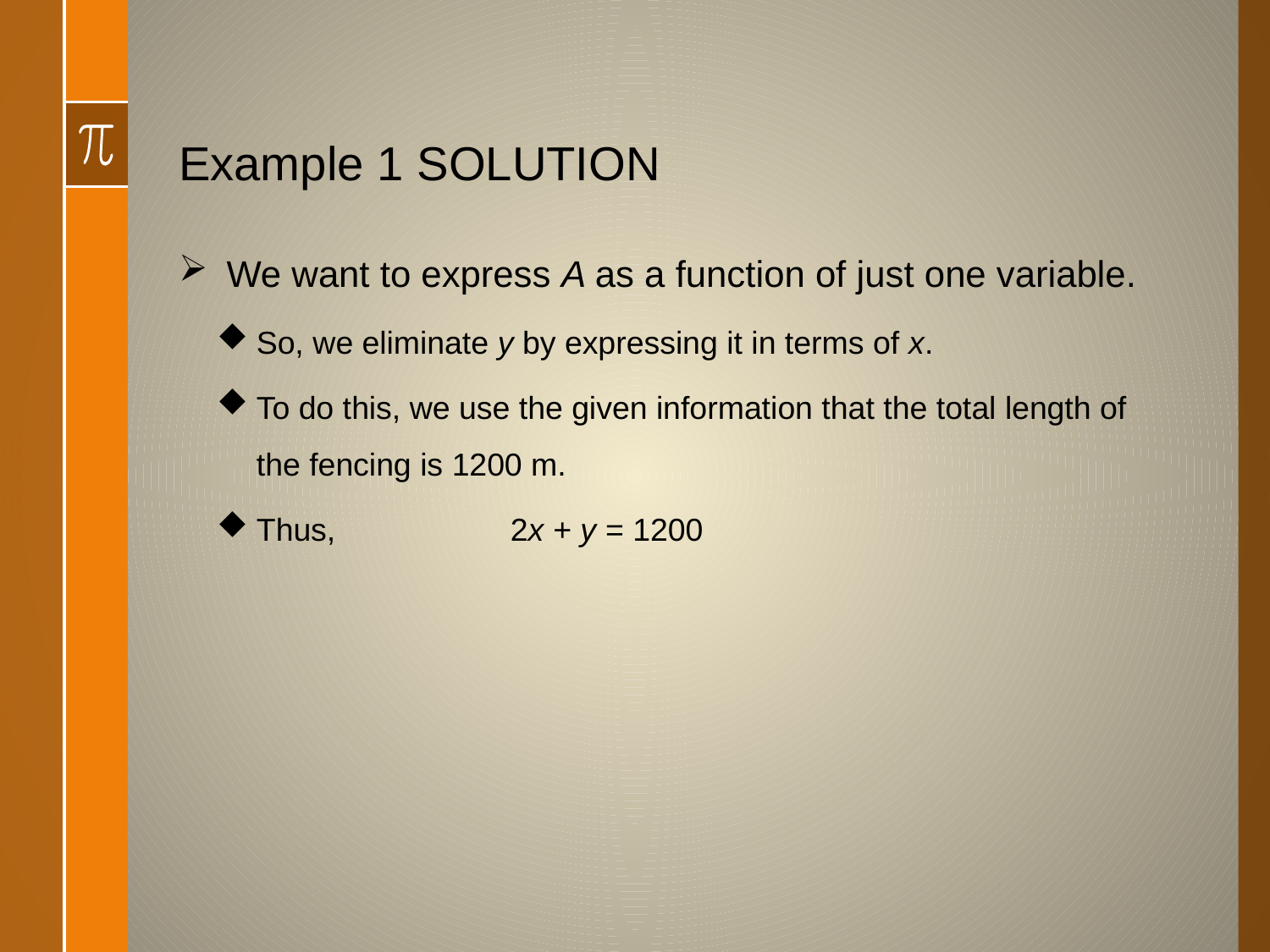

# Example 1 SOLUTION
We want to express A as a function of just one variable.
So, we eliminate y by expressing it in terms of x.
To do this, we use the given information that the total length of the fencing is 1200 m.
Thus, 		2x + y = 1200